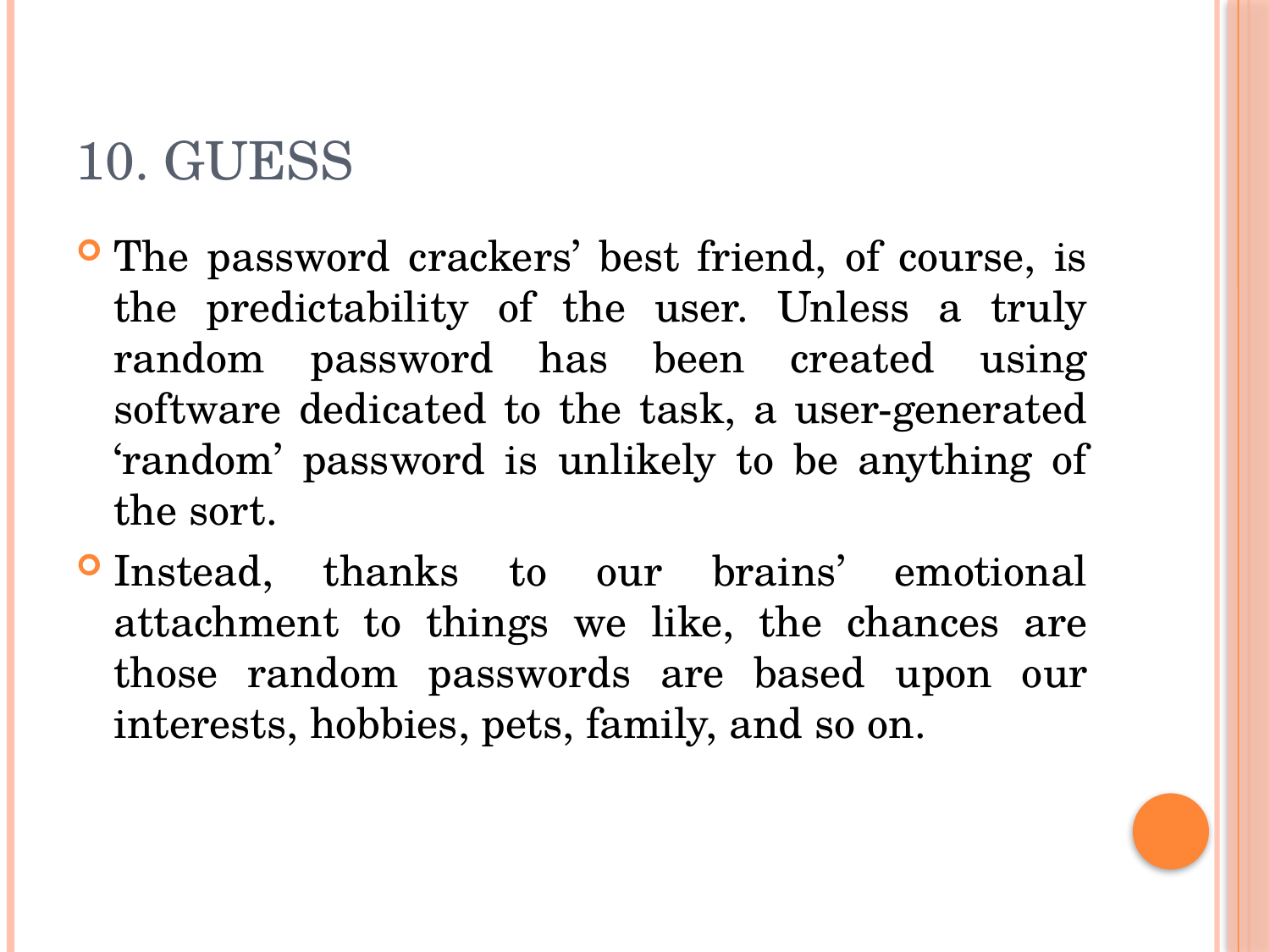

# 10. Guess
The password crackers’ best friend, of course, is the predictability of the user. Unless a truly random password has been created using software dedicated to the task, a user-generated ‘random’ password is unlikely to be anything of the sort.
Instead, thanks to our brains’ emotional attachment to things we like, the chances are those random passwords are based upon our interests, hobbies, pets, family, and so on.